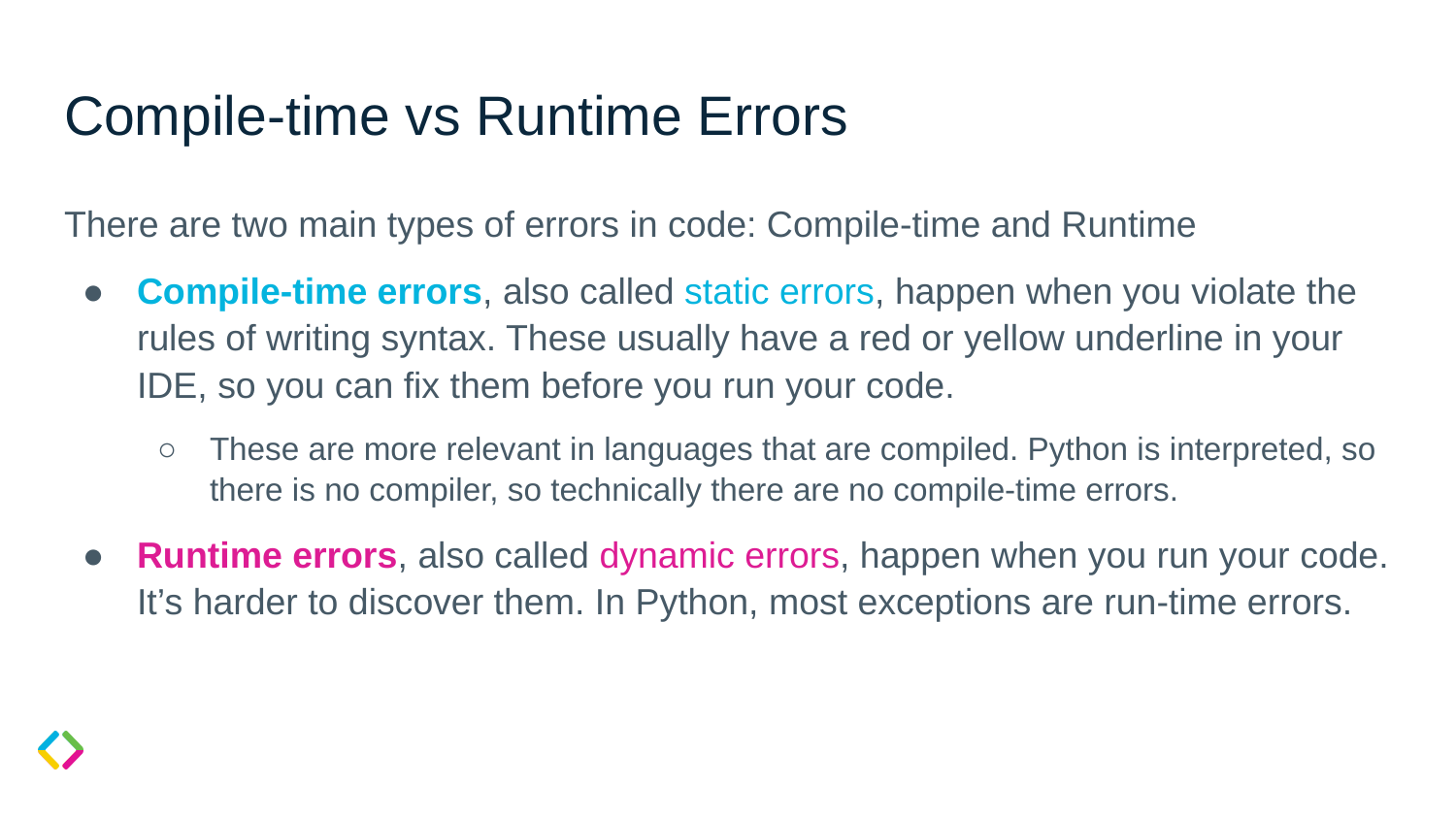

# Compile-time vs Runtime Errors
There are two main types of errors in code: Compile-time and Runtime
Compile-time errors, also called static errors, happen when you violate the rules of writing syntax. These usually have a red or yellow underline in your IDE, so you can fix them before you run your code.
These are more relevant in languages that are compiled. Python is interpreted, so there is no compiler, so technically there are no compile-time errors.
Runtime errors, also called dynamic errors, happen when you run your code. It’s harder to discover them. In Python, most exceptions are run-time errors.